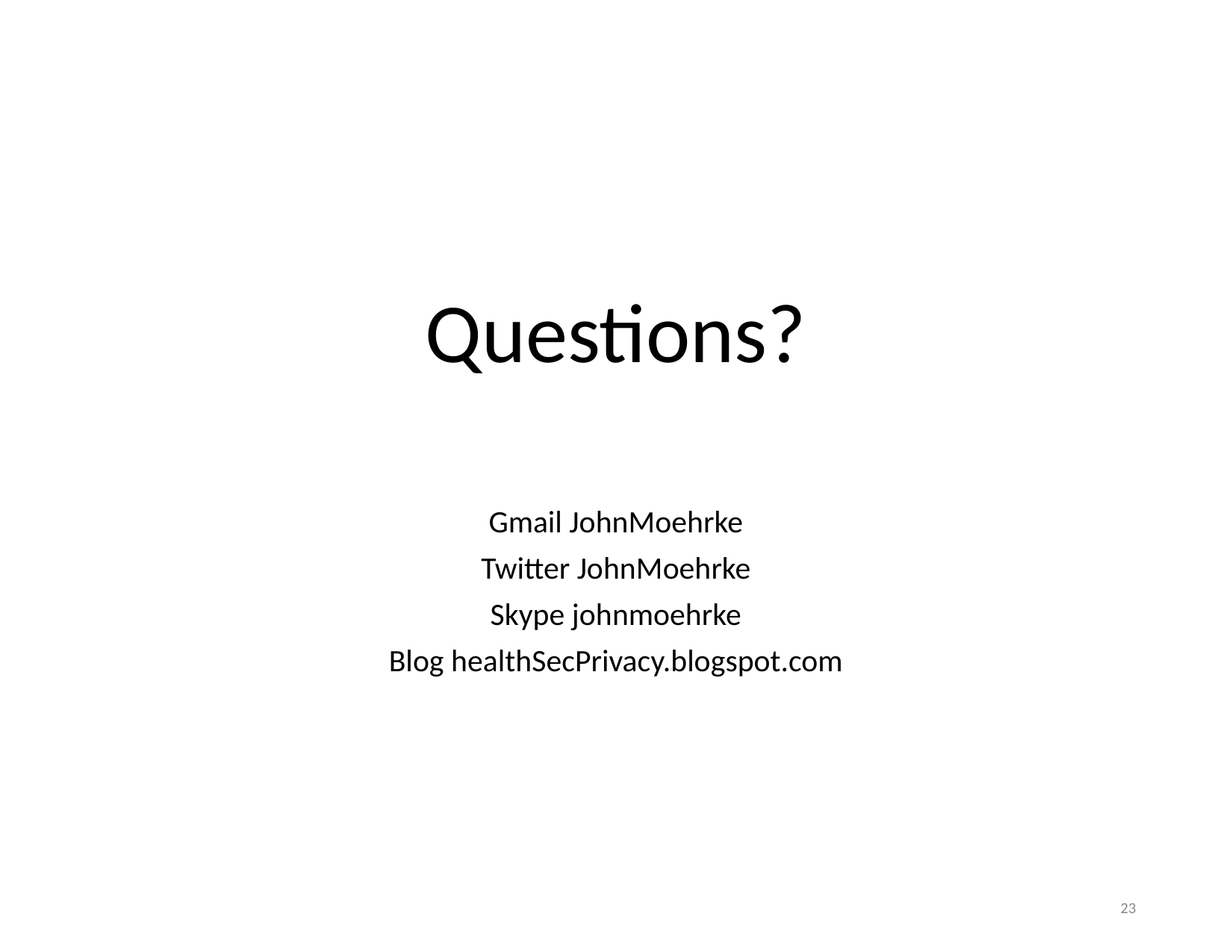

# Questions?
Gmail JohnMoehrke
Twitter JohnMoehrke
Skype johnmoehrke
Blog healthSecPrivacy.blogspot.com
23